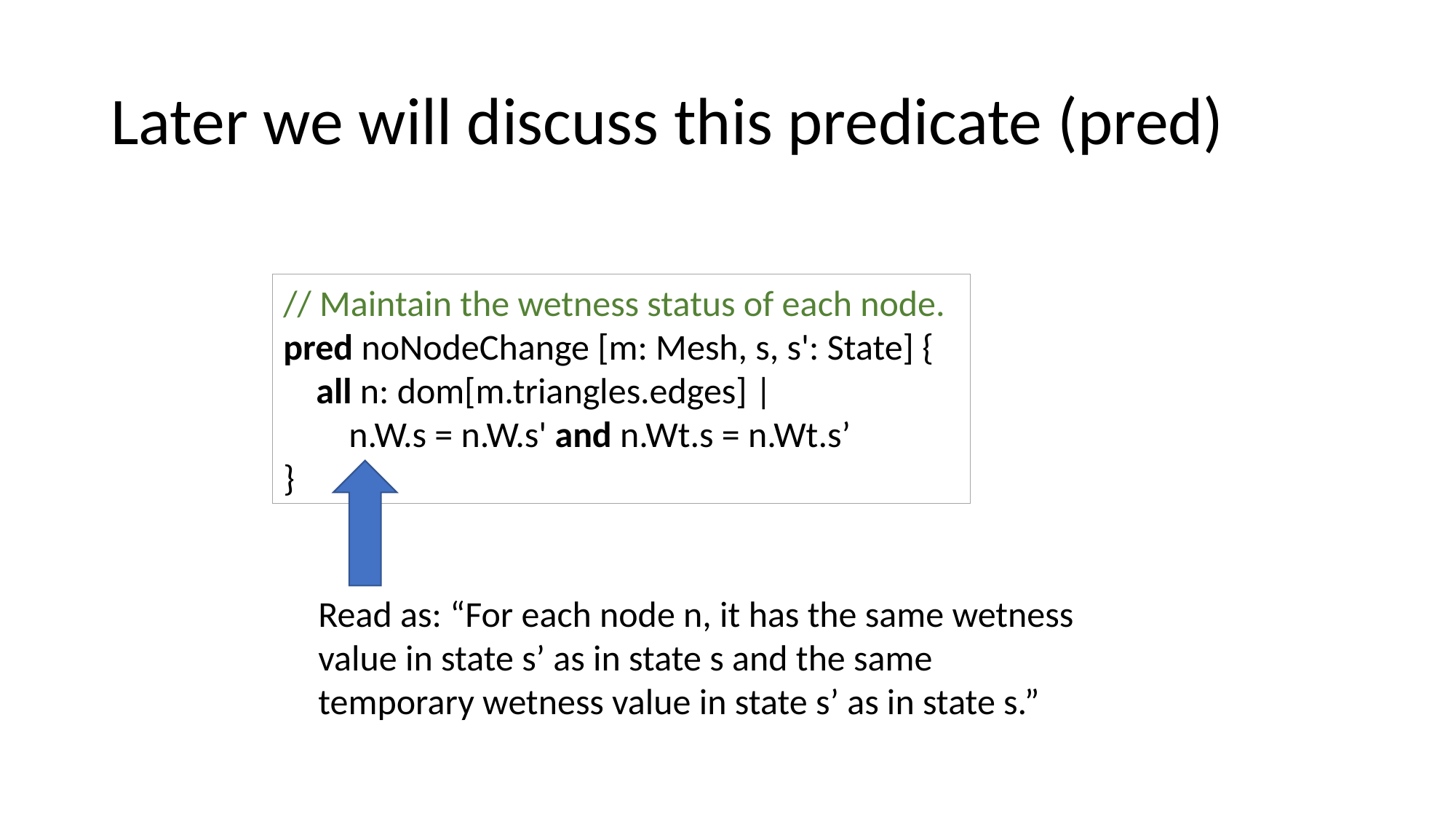

# Later we will discuss this predicate (pred)
// Maintain the wetness status of each node.
pred noNodeChange [m: Mesh, s, s': State] {
    all n: dom[m.triangles.edges] |
        n.W.s = n.W.s' and n.Wt.s = n.Wt.s’
}

Read as: “For each node n, it has the same wetness value in state s’ as in state s and the same temporary wetness value in state s’ as in state s.”